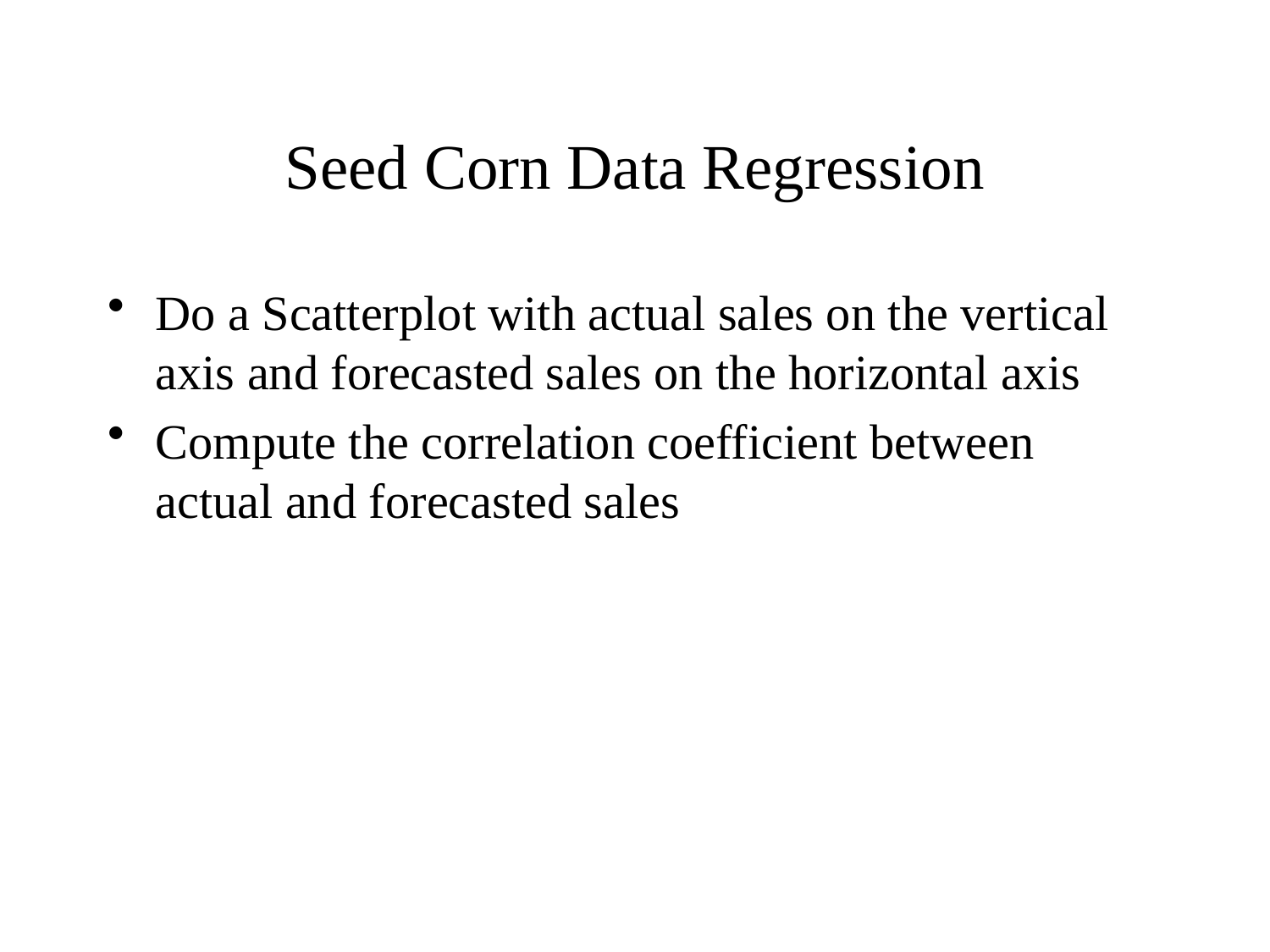

# Seed Corn Data Regression
Do a Scatterplot with actual sales on the vertical axis and forecasted sales on the horizontal axis
Compute the correlation coefficient between actual and forecasted sales